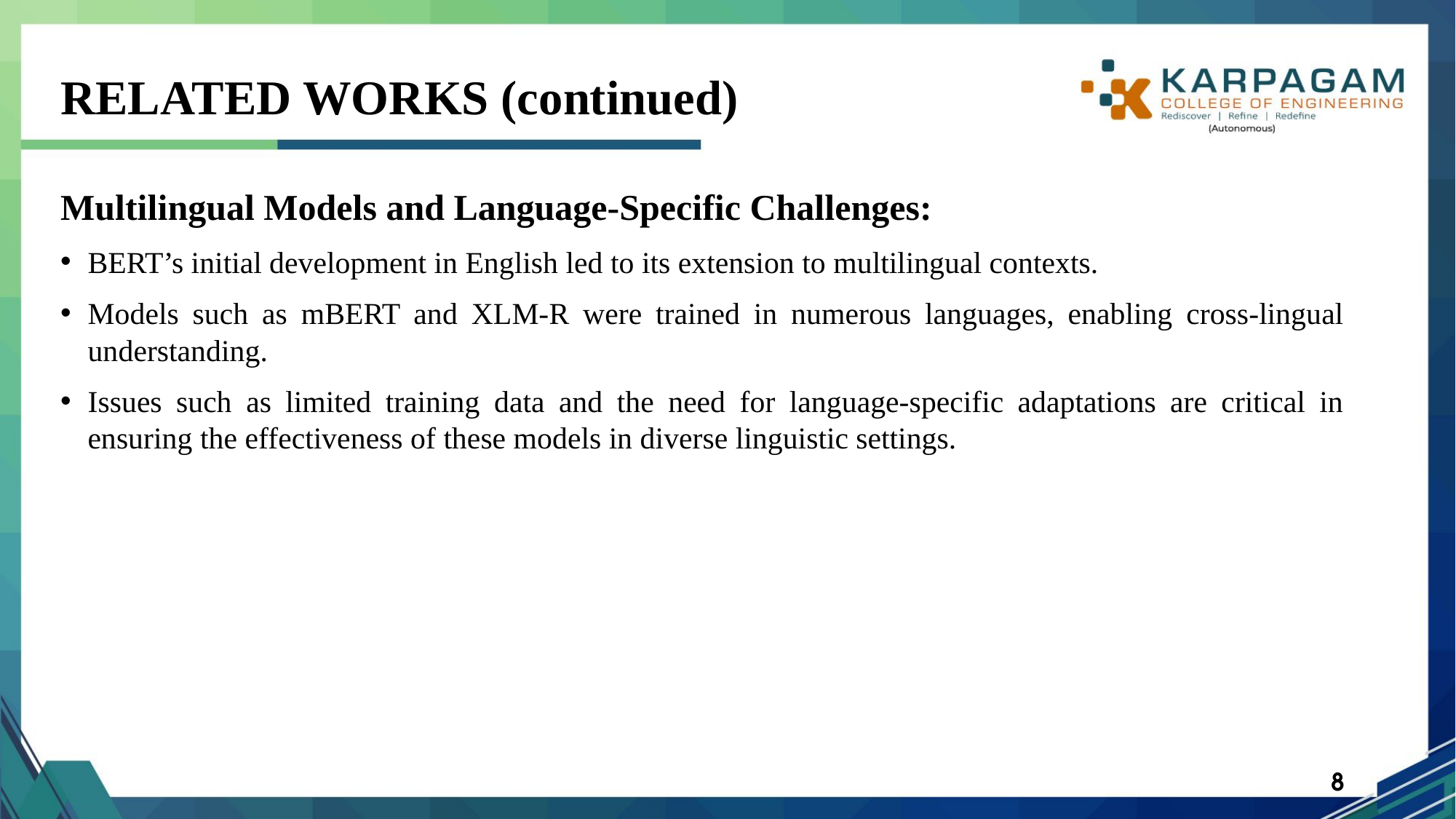

# RELATED WORKS (continued)
Multilingual Models and Language-Specific Challenges:
BERT’s initial development in English led to its extension to multilingual contexts.
Models such as mBERT and XLM-R were trained in numerous languages, enabling cross-lingual understanding.
Issues such as limited training data and the need for language-specific adaptations are critical in ensuring the effectiveness of these models in diverse linguistic settings.
8